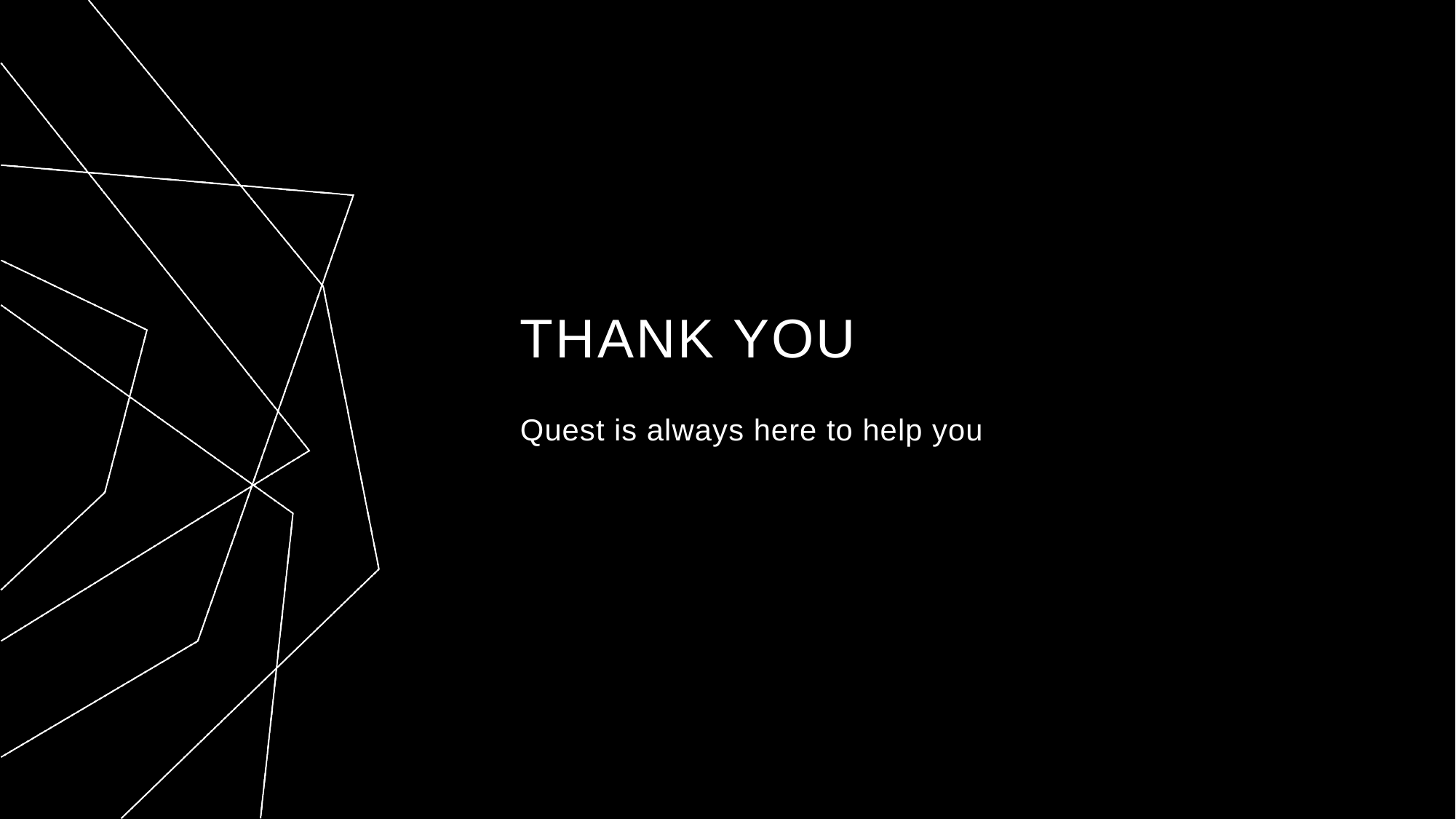

# Thank you
Quest is always here to help you